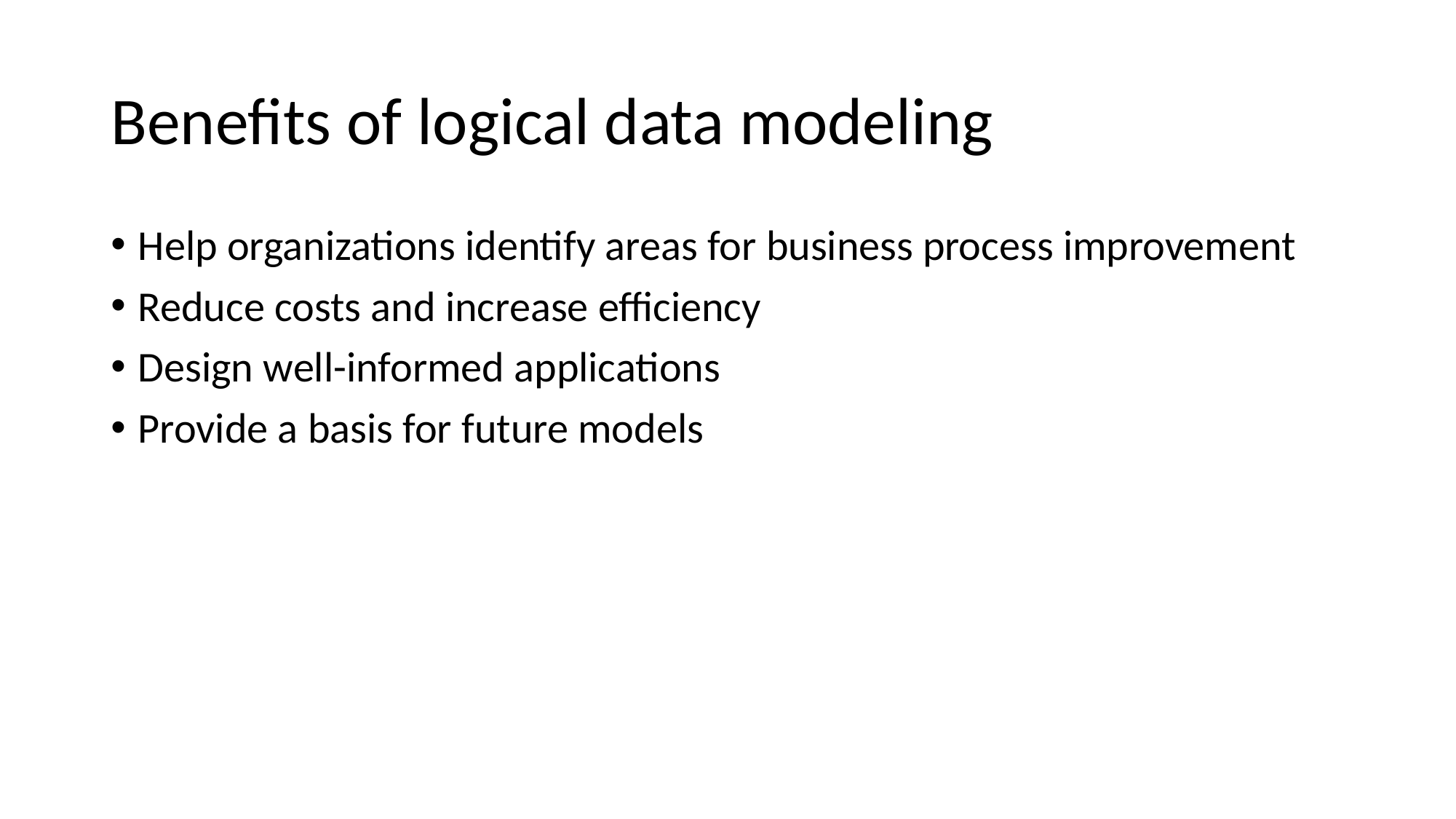

# Benefits of logical data modeling
Help organizations identify areas for business process improvement
Reduce costs and increase efficiency
Design well-informed applications
Provide a basis for future models